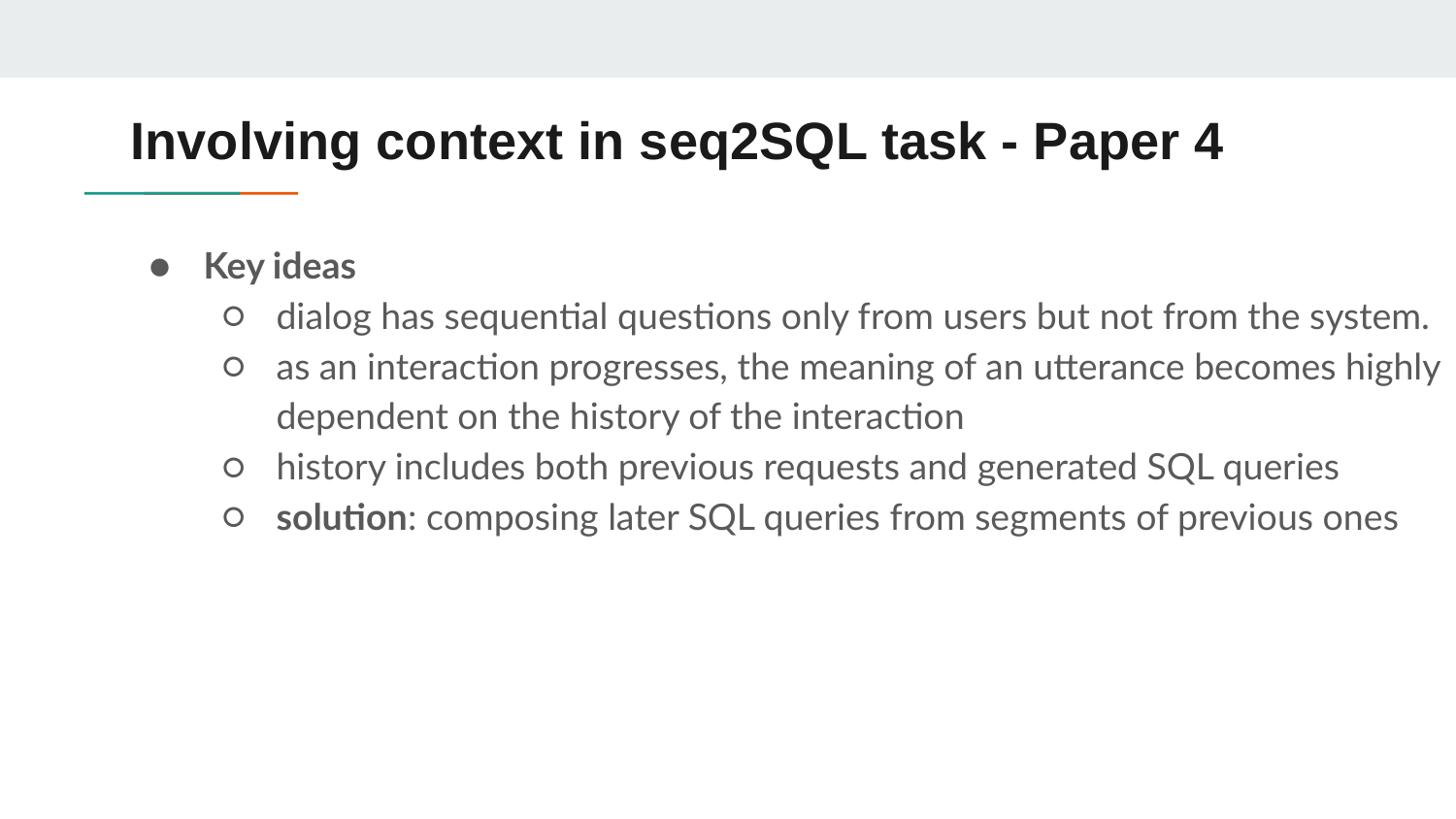

# Involving context in seq2SQL task - Paper 4

Key ideas
dialog has sequential questions only from users but not from the system.
as an interaction progresses, the meaning of an utterance becomes highly dependent on the history of the interaction
history includes both previous requests and generated SQL queries
solution: composing later SQL queries from segments of previous ones